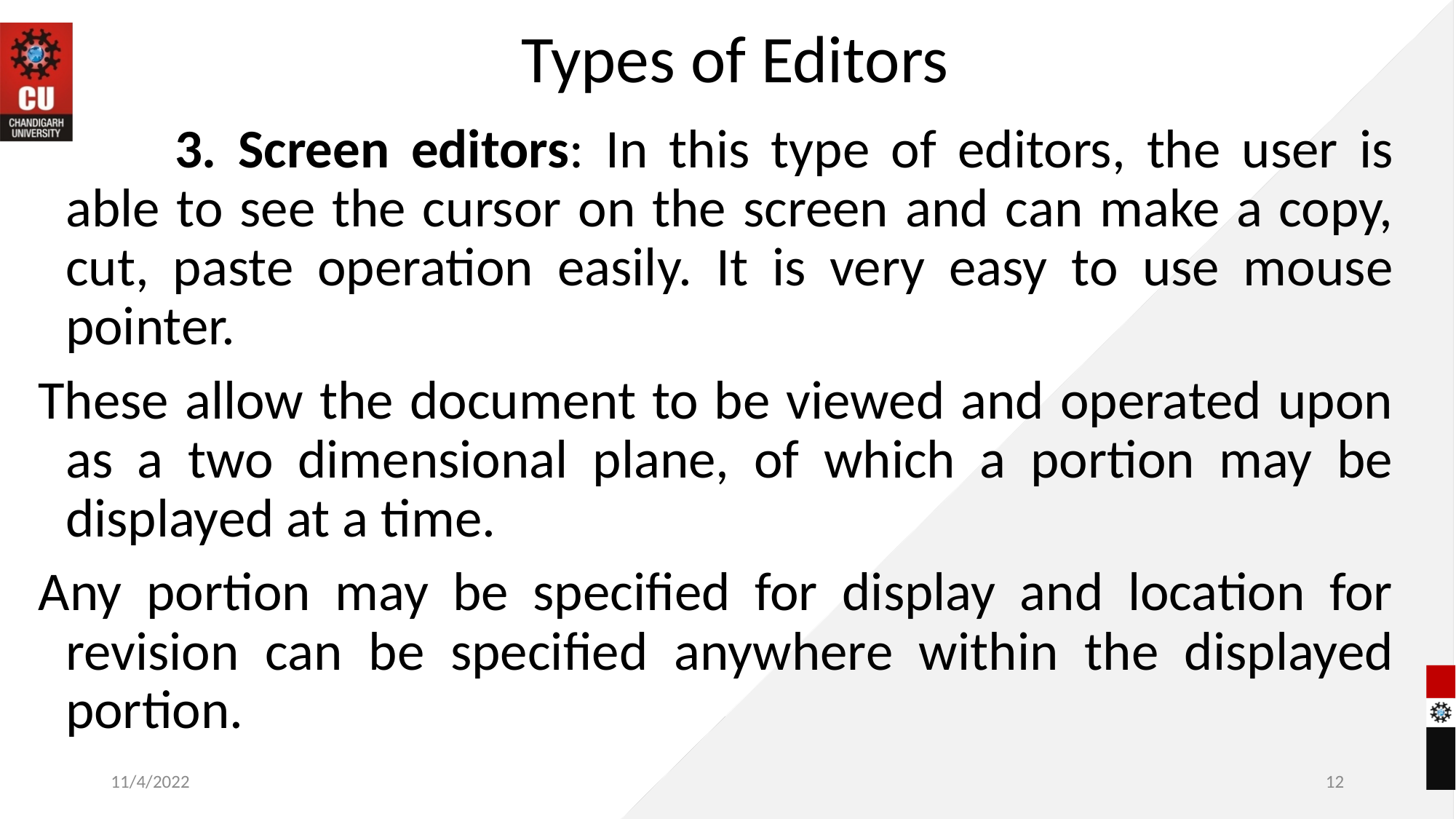

# Types of Editors
		3. Screen editors: In this type of editors, the user is able to see the cursor on the screen and can make a copy, cut, paste operation easily. It is very easy to use mouse pointer.
These allow the document to be viewed and operated upon as a two dimensional plane, of which a portion may be displayed at a time.
Any portion may be specified for display and location for revision can be specified anywhere within the displayed portion.
11/4/2022
12